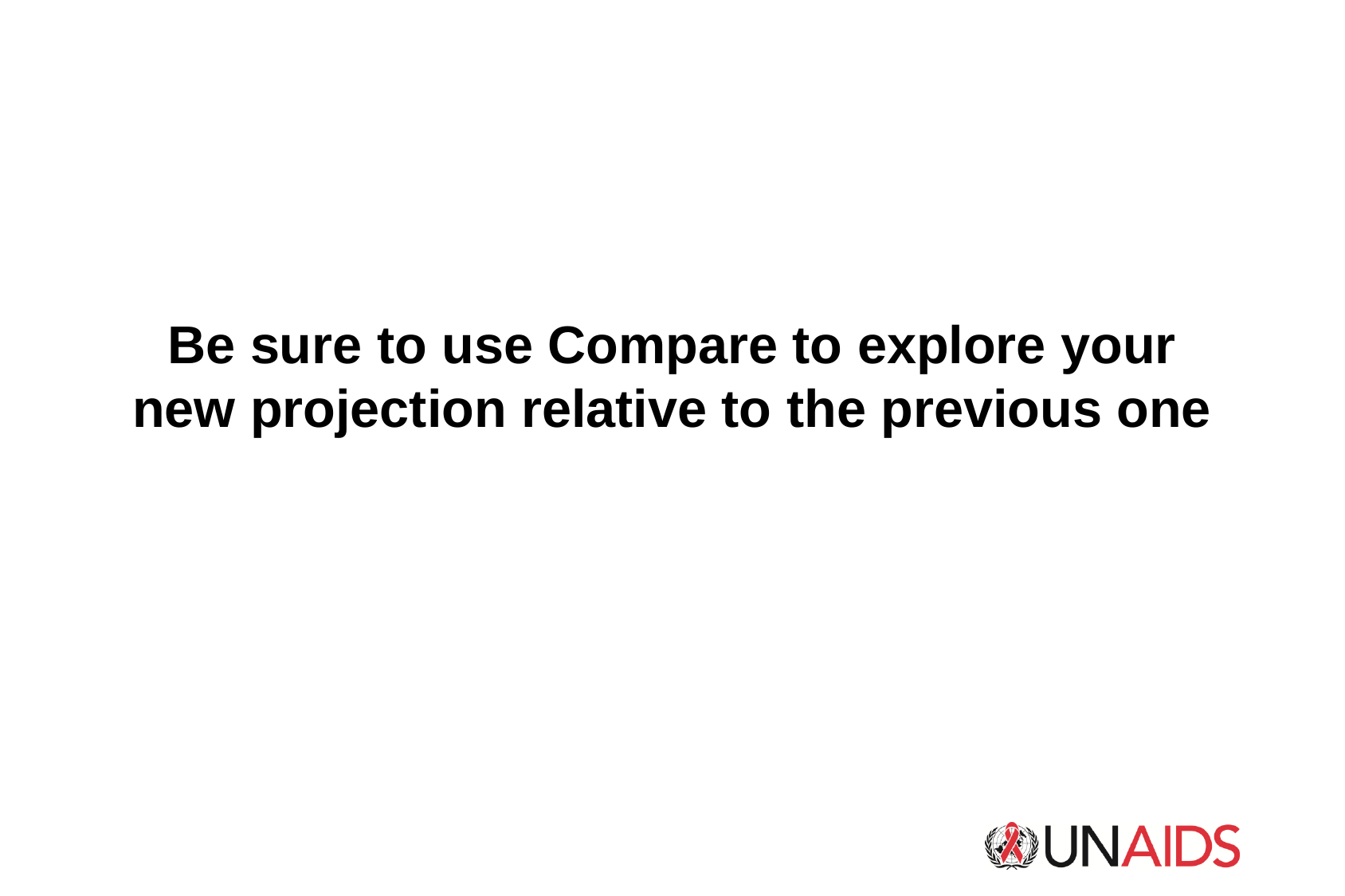

# Be sure to use Compare to explore your new projection relative to the previous one